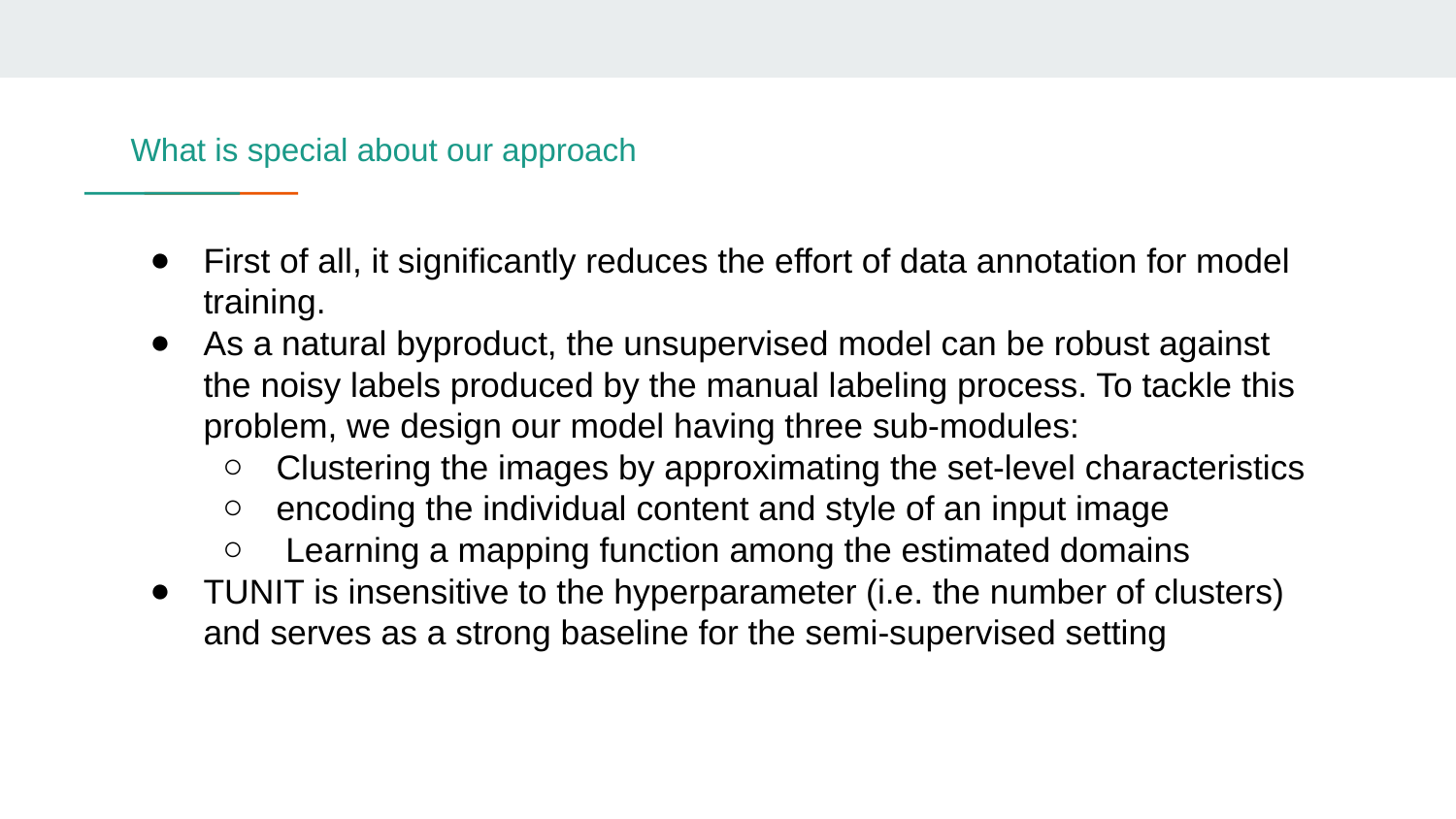

# What is special about our approach
First of all, it significantly reduces the effort of data annotation for model training.
As a natural byproduct, the unsupervised model can be robust against the noisy labels produced by the manual labeling process. To tackle this problem, we design our model having three sub-modules:
Clustering the images by approximating the set-level characteristics
encoding the individual content and style of an input image
 Learning a mapping function among the estimated domains
TUNIT is insensitive to the hyperparameter (i.e. the number of clusters) and serves as a strong baseline for the semi-supervised setting